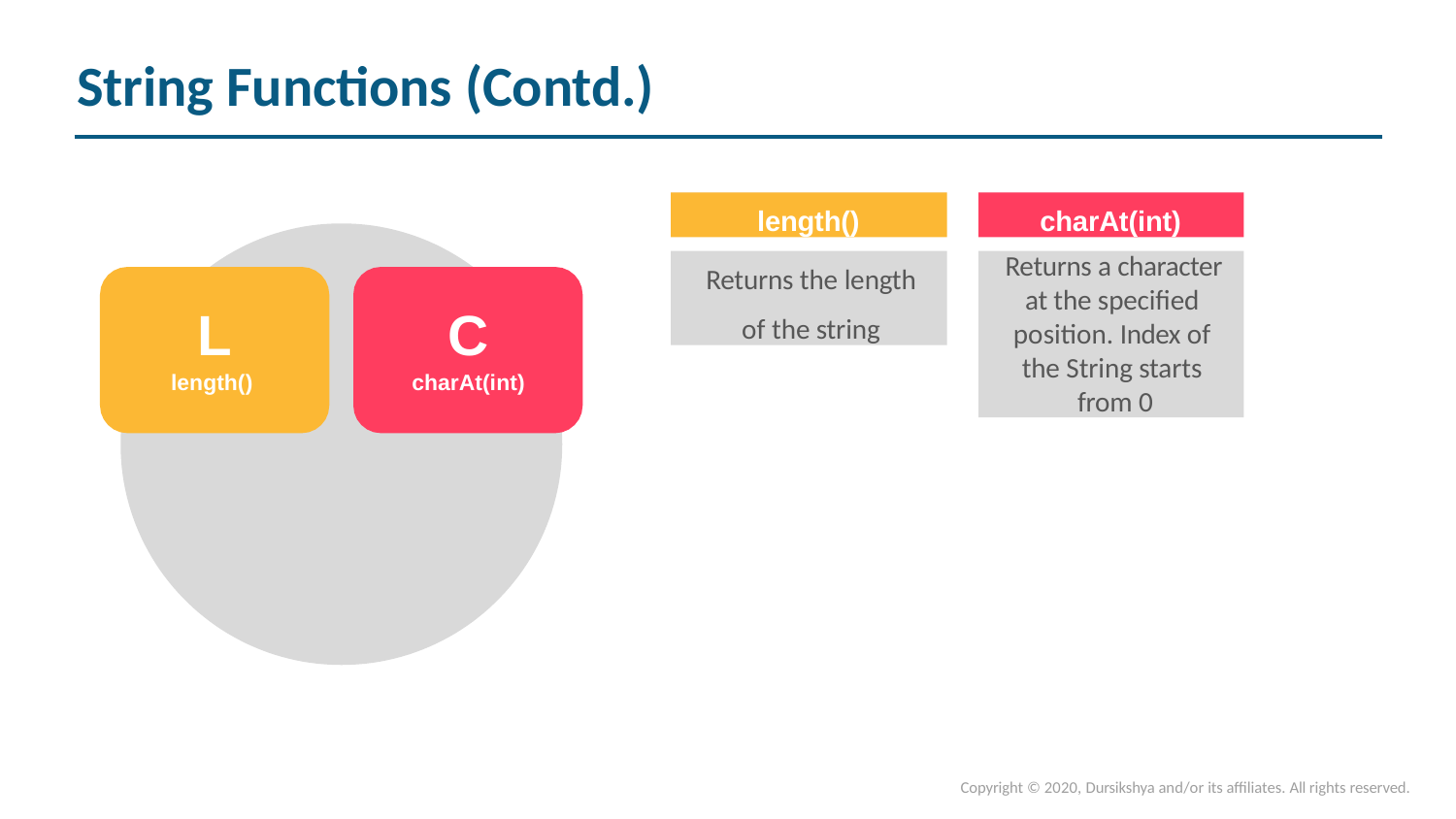

# String Functions (Contd.)

length()
charAt(int)

Returns the length
of the string
Returns a character
at the specified  position. Index of  the String starts  from 0
L
length()
C
charAt(int)
Copyright © 2020, Dursikshya and/or its affiliates. All rights reserved.